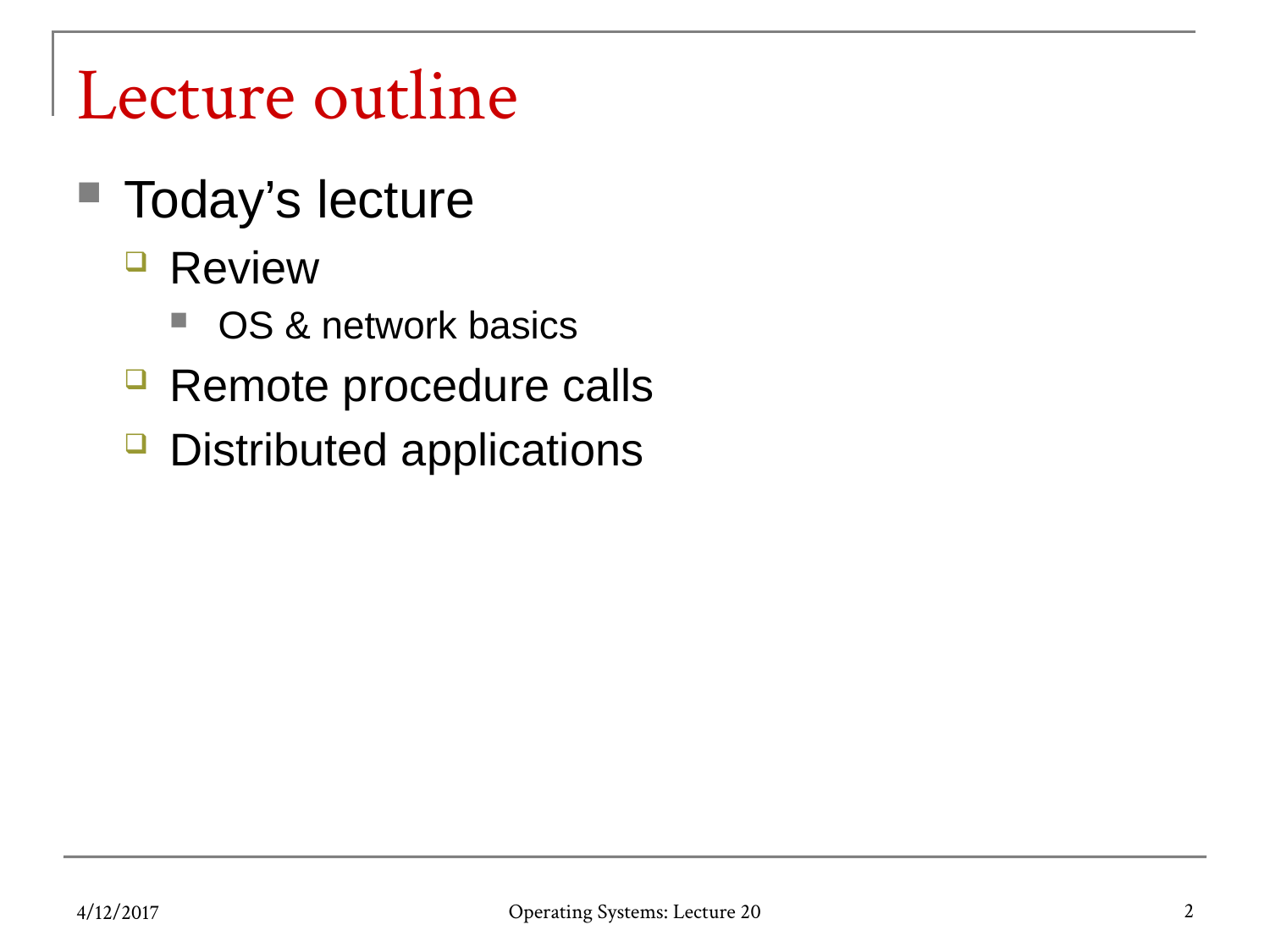

# Lecture outline
Today’s lecture
Review
OS & network basics
Remote procedure calls
Distributed applications

4/12/2017
2
Operating Systems: Lecture 20